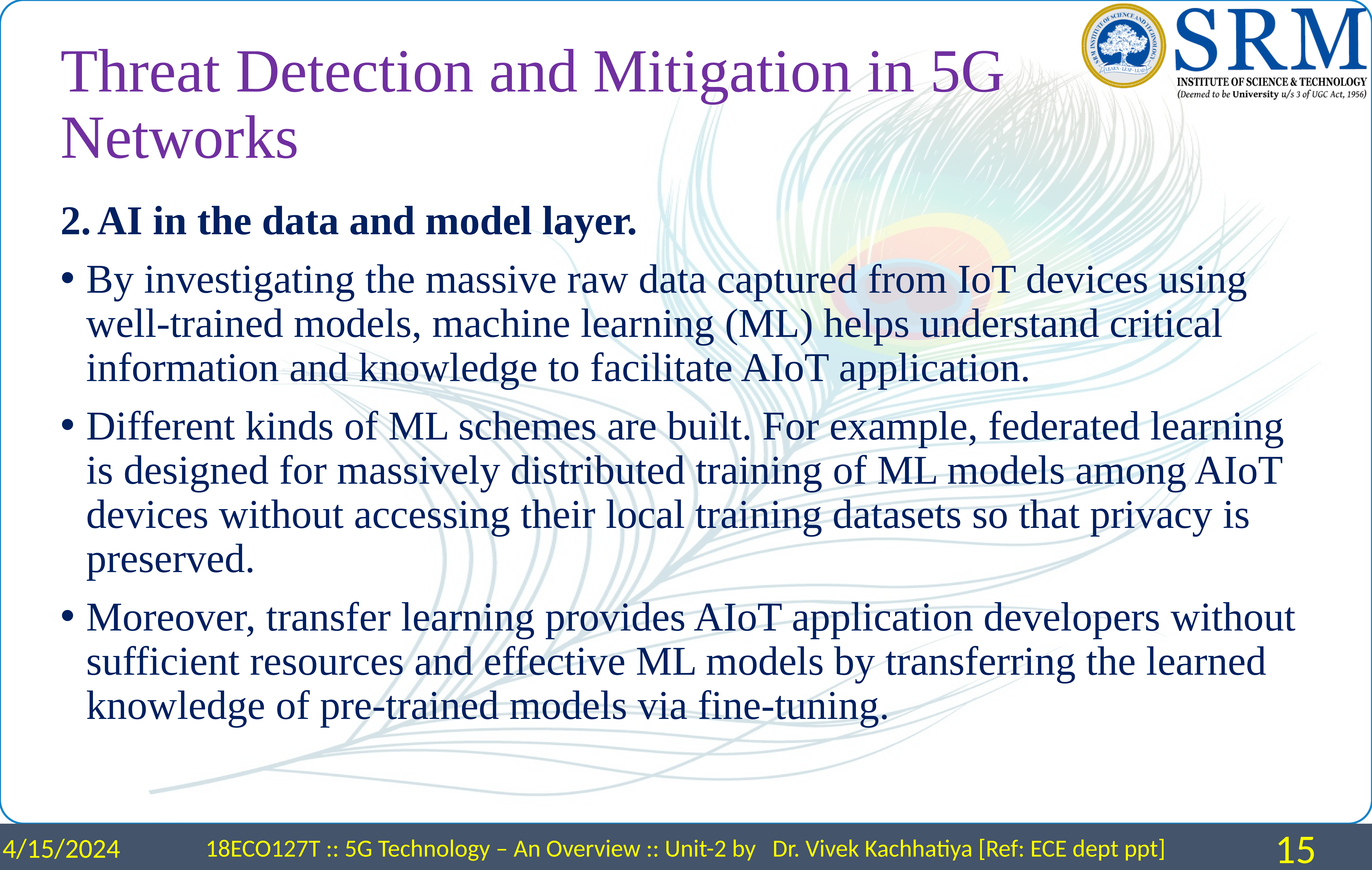

# Threat Detection and Mitigation in 5G Networks
AI in the data and model layer.
By investigating the massive raw data captured from IoT devices using well-trained models, machine learning (ML) helps understand critical information and knowledge to facilitate AIoT application.
Different kinds of ML schemes are built. For example, federated learning is designed for massively distributed training of ML models among AIoT devices without accessing their local training datasets so that privacy is preserved.
Moreover, transfer learning provides AIoT application developers without sufficient resources and effective ML models by transferring the learned knowledge of pre-trained models via fine-tuning.
4/15/2024
18ECO127T :: 5G Technology – An Overview :: Unit-2 by   Dr. Vivek Kachhatiya [Ref: ECE dept ppt]
15